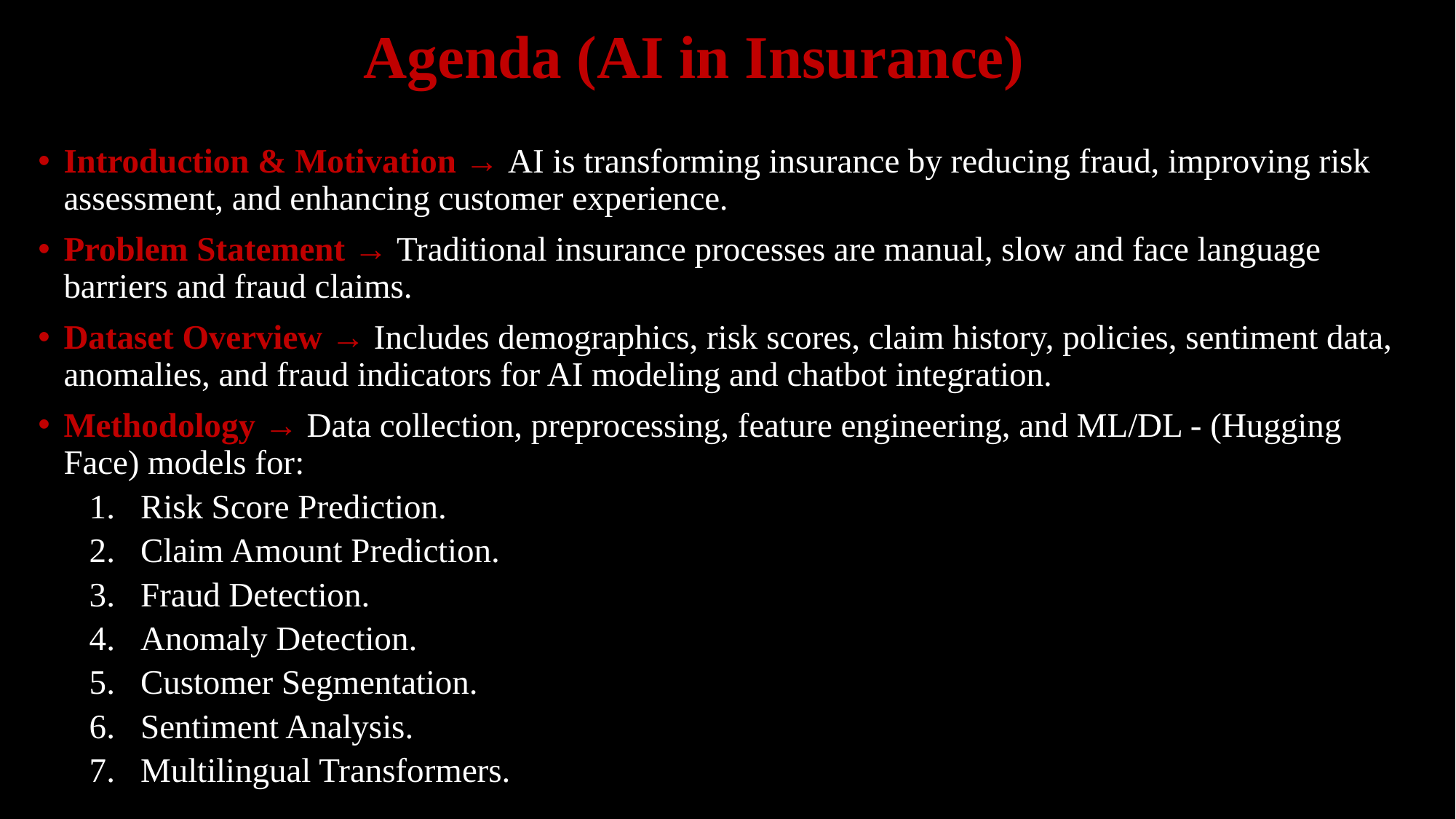

# Agenda (AI in Insurance)
Introduction & Motivation → AI is transforming insurance by reducing fraud, improving risk assessment, and enhancing customer experience.
Problem Statement → Traditional insurance processes are manual, slow and face language barriers and fraud claims.
Dataset Overview → Includes demographics, risk scores, claim history, policies, sentiment data, anomalies, and fraud indicators for AI modeling and chatbot integration.
Methodology → Data collection, preprocessing, feature engineering, and ML/DL - (Hugging Face) models for:
Risk Score Prediction.
Claim Amount Prediction.
Fraud Detection.
Anomaly Detection.
Customer Segmentation.
Sentiment Analysis.
Multilingual Transformers.